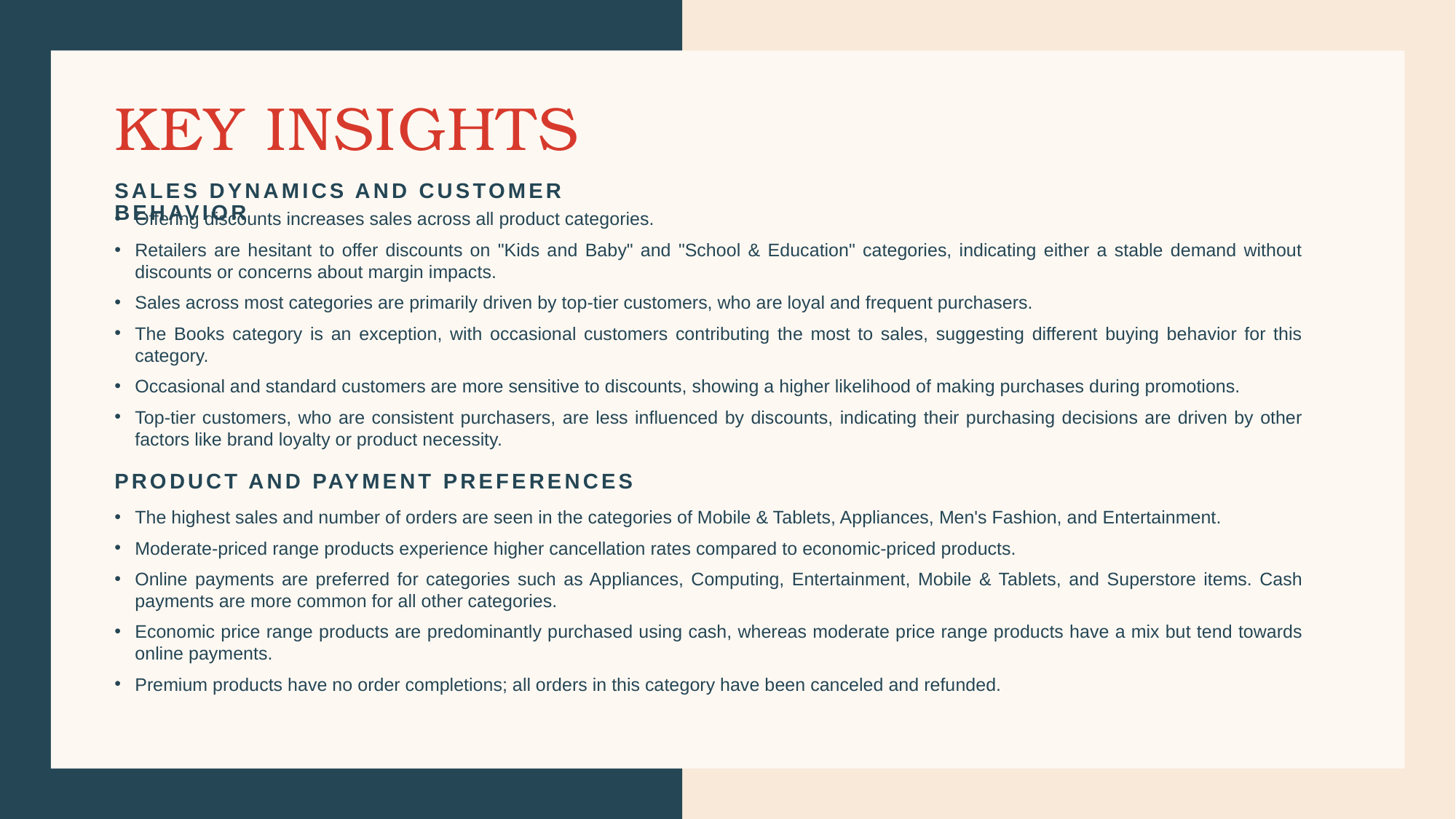

# Key Insights
Sales Dynamics and Customer Behavior
Offering discounts increases sales across all product categories.
Retailers are hesitant to offer discounts on "Kids and Baby" and "School & Education" categories, indicating either a stable demand without discounts or concerns about margin impacts.
Sales across most categories are primarily driven by top-tier customers, who are loyal and frequent purchasers.
The Books category is an exception, with occasional customers contributing the most to sales, suggesting different buying behavior for this category.
Occasional and standard customers are more sensitive to discounts, showing a higher likelihood of making purchases during promotions.
Top-tier customers, who are consistent purchasers, are less influenced by discounts, indicating their purchasing decisions are driven by other factors like brand loyalty or product necessity.
Product and Payment Preferences
The highest sales and number of orders are seen in the categories of Mobile & Tablets, Appliances, Men's Fashion, and Entertainment.
Moderate-priced range products experience higher cancellation rates compared to economic-priced products.
Online payments are preferred for categories such as Appliances, Computing, Entertainment, Mobile & Tablets, and Superstore items. Cash payments are more common for all other categories.
Economic price range products are predominantly purchased using cash, whereas moderate price range products have a mix but tend towards online payments.
Premium products have no order completions; all orders in this category have been canceled and refunded.